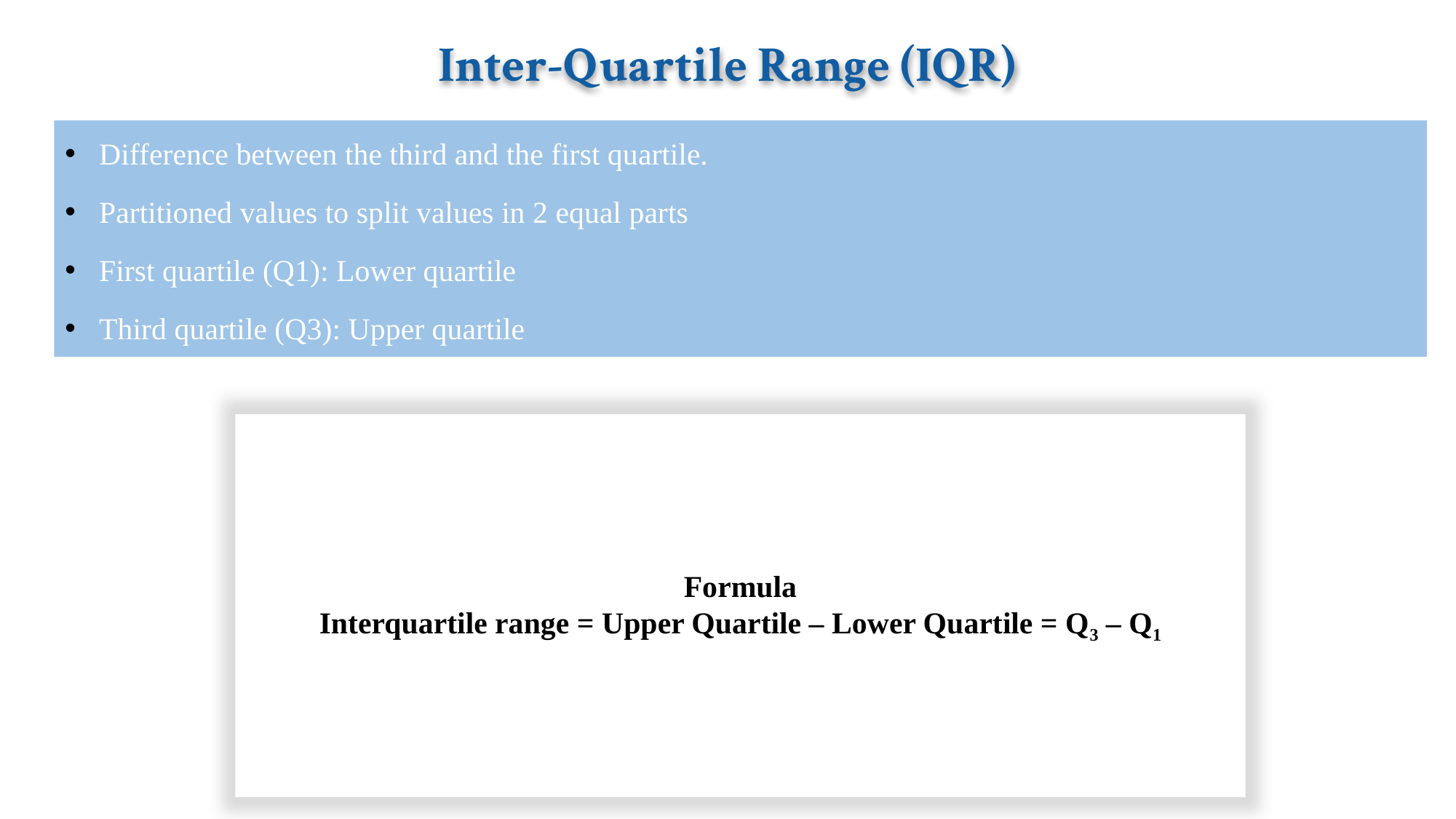

# Inter-Quartile Range (IQR)
Difference between the third and the first quartile.
Partitioned values to split values in 2 equal parts
First quartile (Q1): Lower quartile
Third quartile (Q3): Upper quartile
Formula
Interquartile range = Upper Quartile – Lower Quartile = Q­3 – Q­1